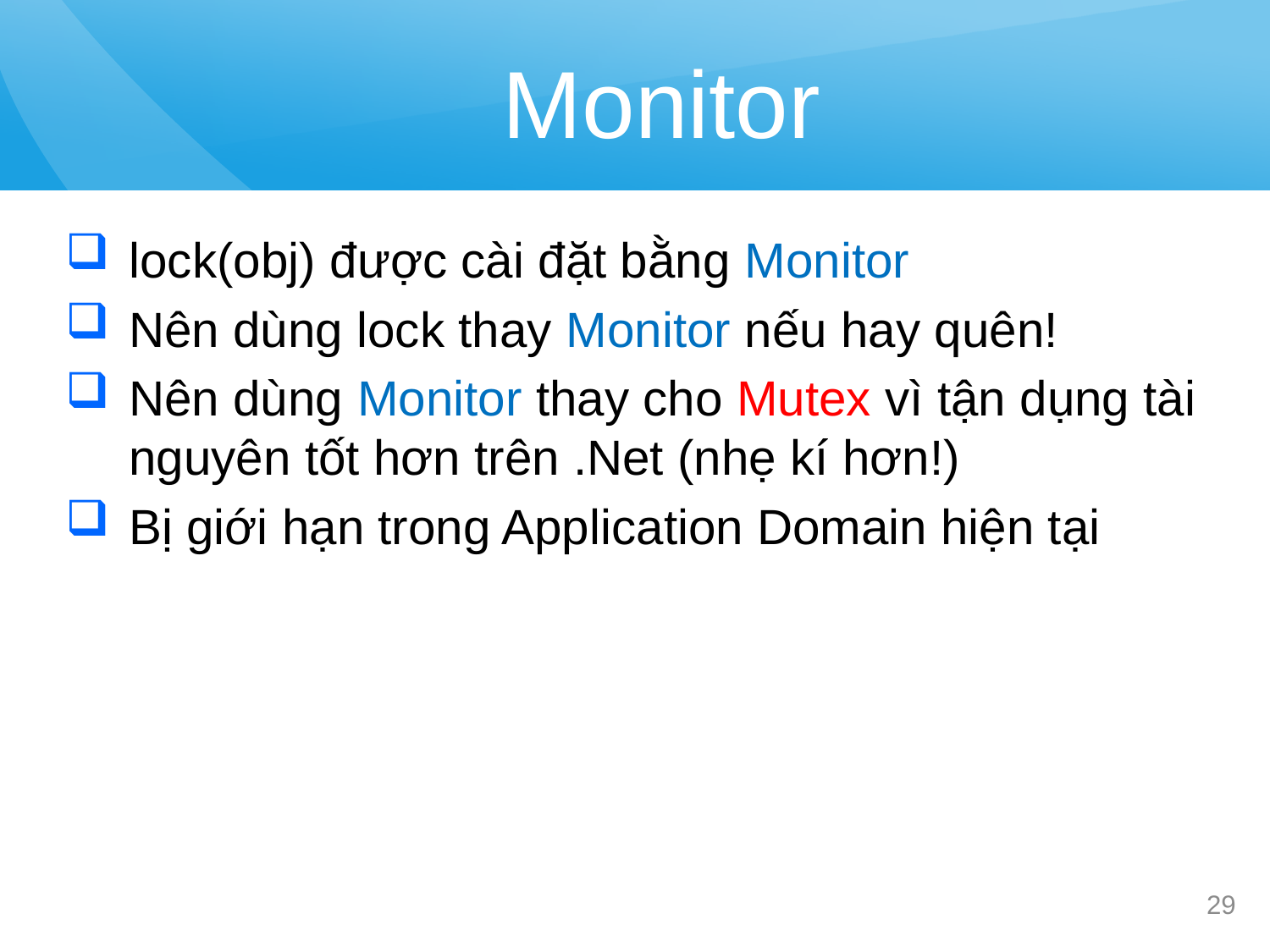

# Monitor
lock(obj) được cài đặt bằng Monitor
Nên dùng lock thay Monitor nếu hay quên!
Nên dùng Monitor thay cho Mutex vì tận dụng tài nguyên tốt hơn trên .Net (nhẹ kí hơn!)
Bị giới hạn trong Application Domain hiện tại
29